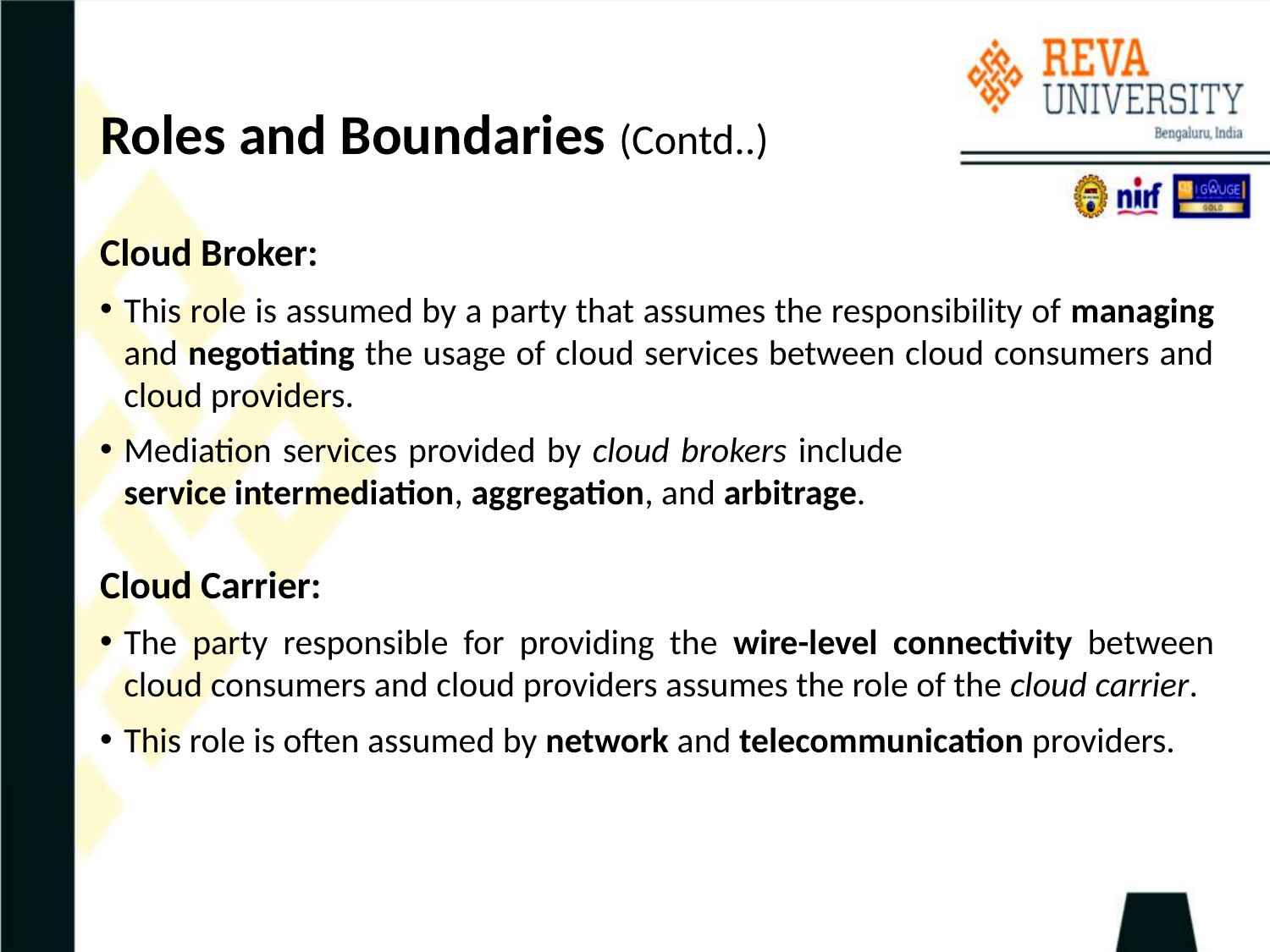

# Roles and Boundaries (Contd..)
Cloud Broker:
This role is assumed by a party that assumes the responsibility of managing and negotiating the usage of cloud services between cloud consumers and cloud providers.
Mediation services provided by cloud brokers include                             service intermediation, aggregation, and arbitrage.

Cloud Carrier:
The party responsible for providing the wire-level connectivity between cloud consumers and cloud providers assumes the role of the cloud carrier.
This role is often assumed by network and telecommunication providers.